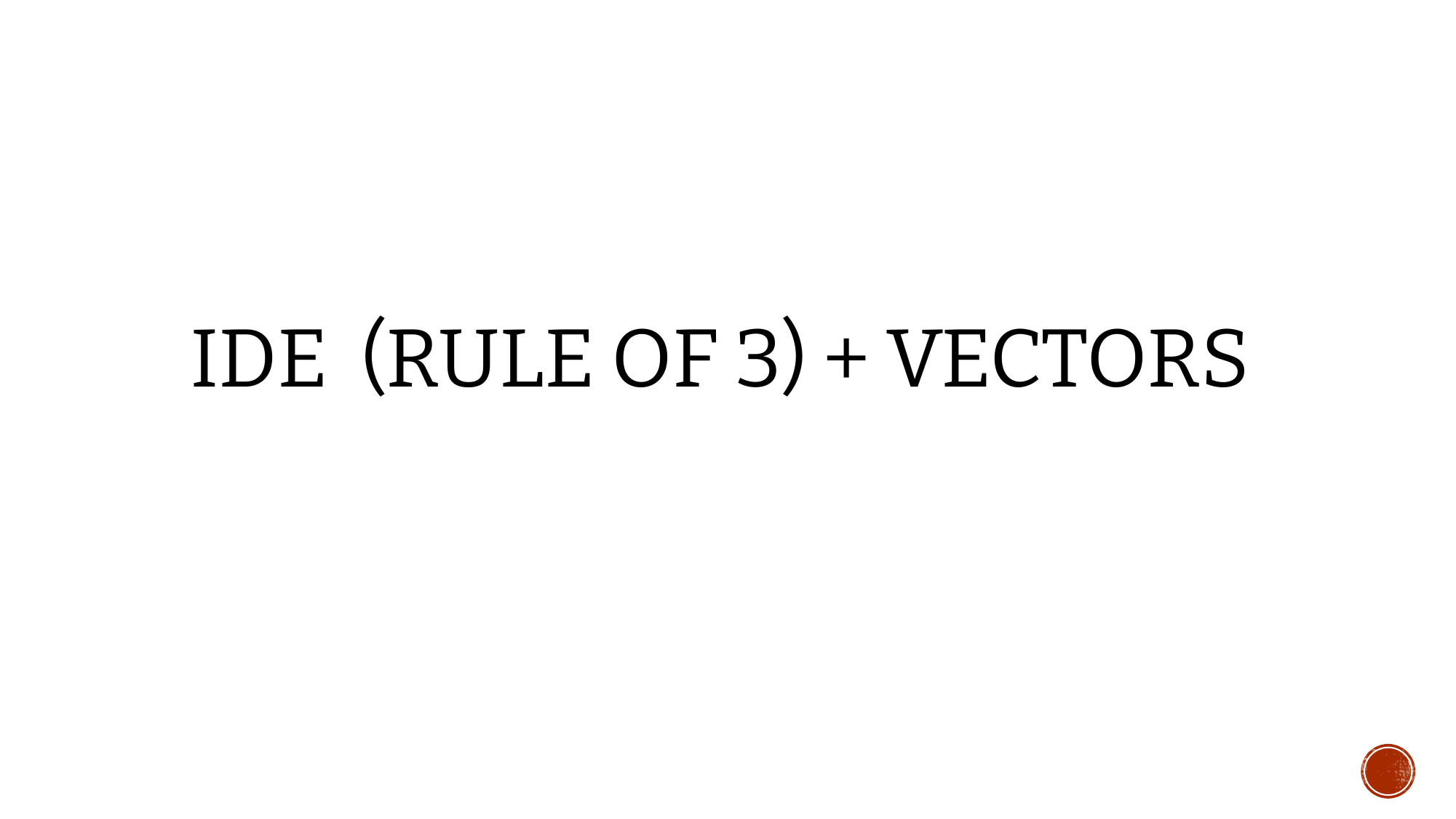

# IDE  (Rule of 3) + Vectors